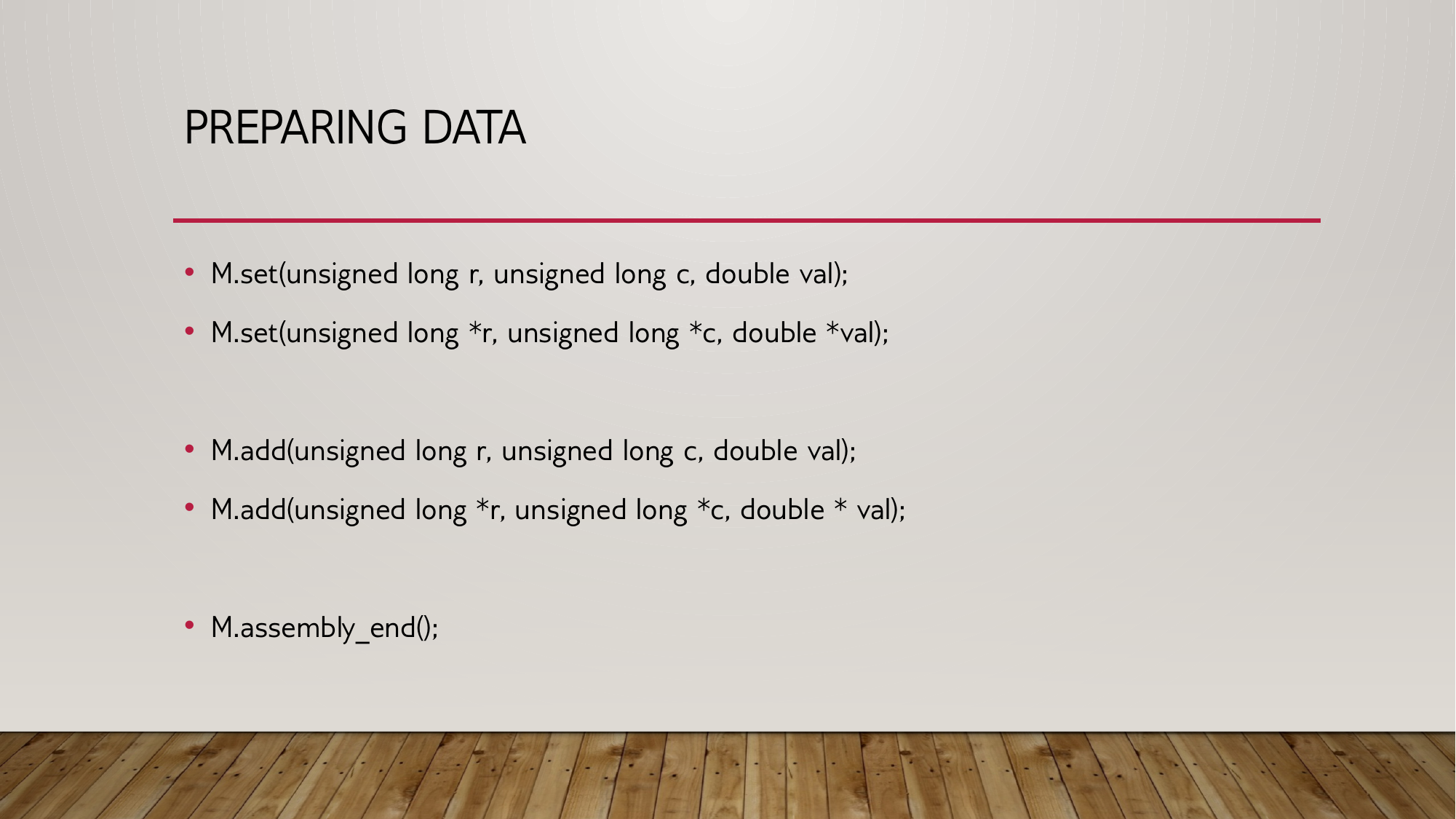

# Preparing data
M.set(unsigned long r, unsigned long c, double val);
M.set(unsigned long *r, unsigned long *c, double *val);

M.add(unsigned long r, unsigned long c, double val);
M.add(unsigned long *r, unsigned long *c, double * val);

M.assembly_end();